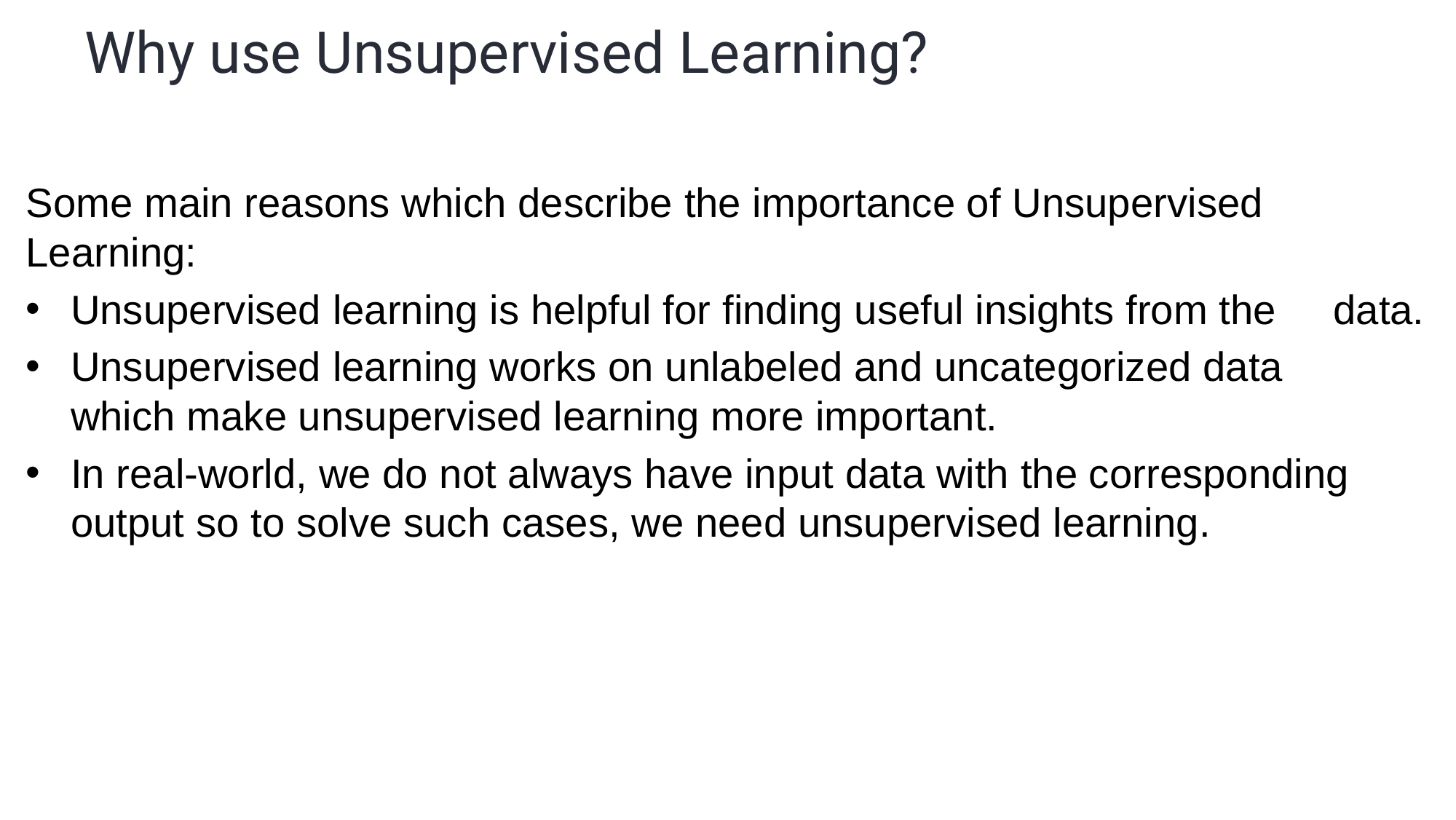

# Why use Unsupervised Learning?
Some main reasons which describe the importance of Unsupervised         Learning:
Unsupervised learning is helpful for finding useful insights from the     data.
Unsupervised learning works on unlabeled and uncategorized data      which make unsupervised learning more important.
In real-world, we do not always have input data with the corresponding output so to solve such cases, we need unsupervised learning.